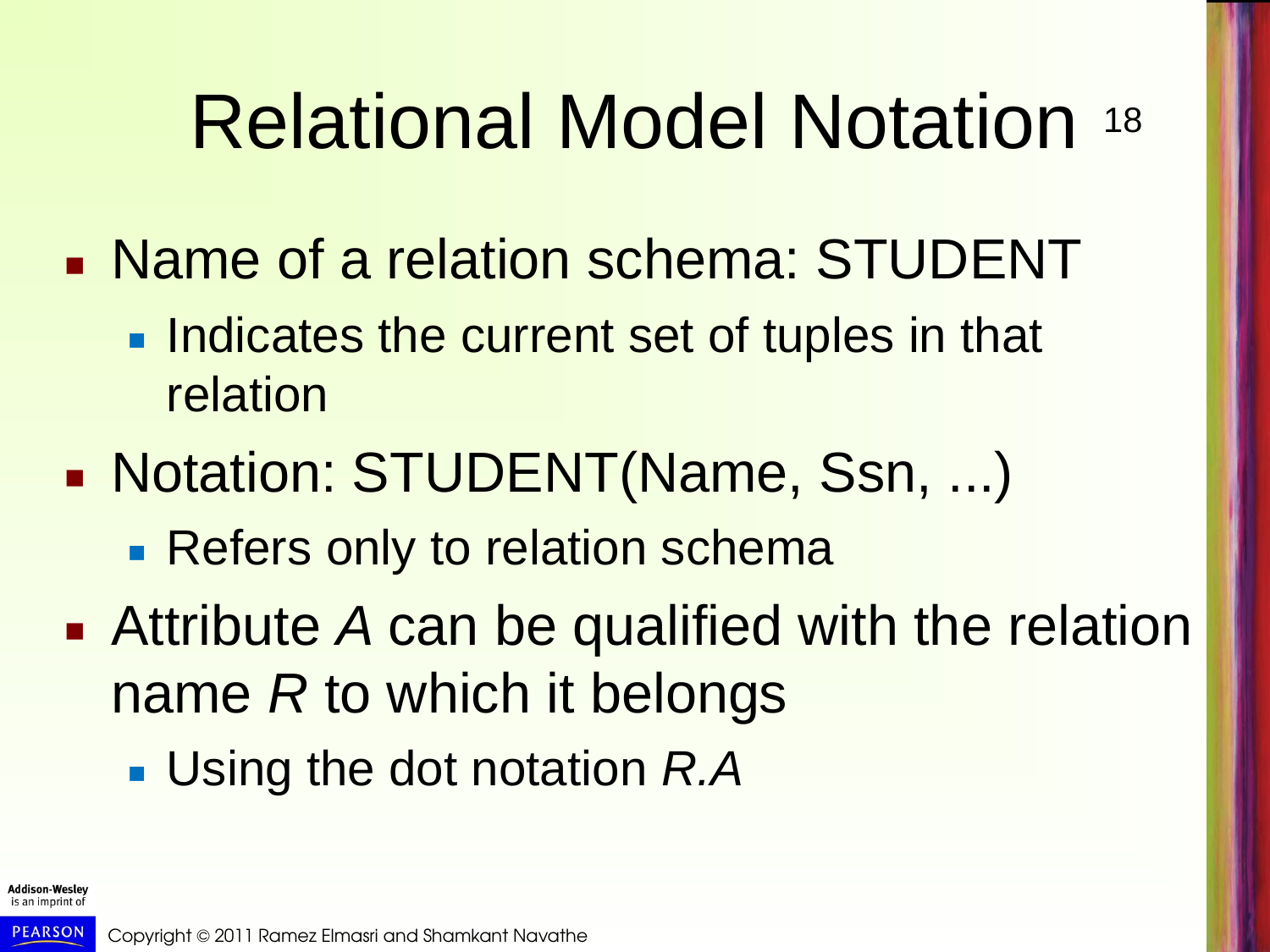

# Relational Model Notation
Name of a relation schema: STUDENT
Indicates the current set of tuples in that relation
Notation: STUDENT(Name, Ssn, ...)
Refers only to relation schema
Attribute A can be qualified with the relation name R to which it belongs
Using the dot notation R.A